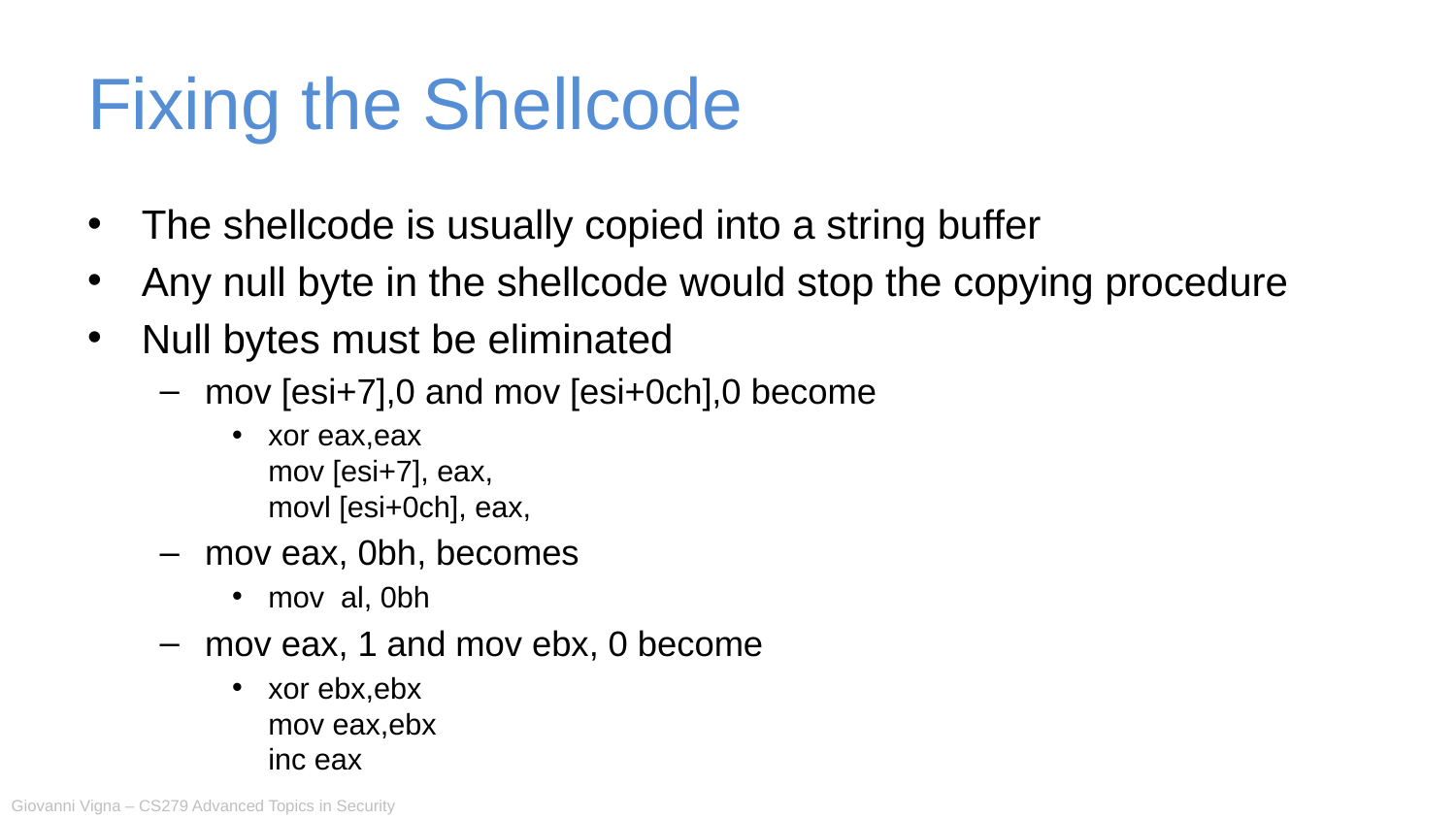

# Fixing the Shellcode
The shellcode is usually copied into a string buffer
Any null byte in the shellcode would stop the copying procedure
Null bytes must be eliminated
mov [esi+7],0 and mov [esi+0ch],0 become
xor eax,eax
mov [esi+7], eax,
movl [esi+0ch], eax,
mov eax, 0bh, becomes
mov  al, 0bh
mov eax, 1 and mov ebx, 0 become
xor ebx,ebx
mov eax,ebx
inc eax